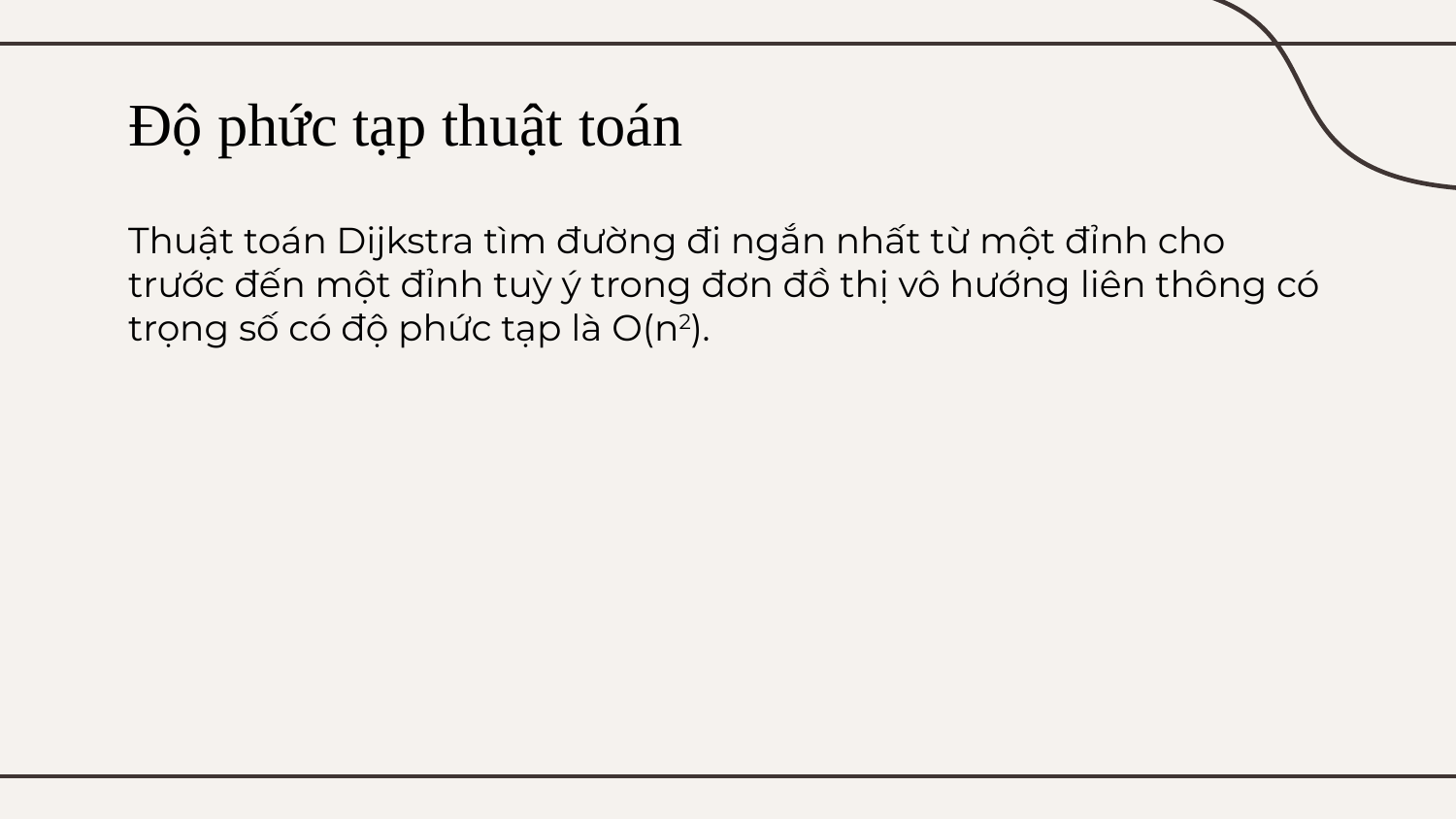

# Độ phức tạp thuật toán
Thuật toán Dijkstra tìm đường đi ngắn nhất từ một đỉnh cho trước đến một đỉnh tuỳ ý trong đơn đồ thị vô hướng liên thông có trọng số có độ phức tạp là O(n2).